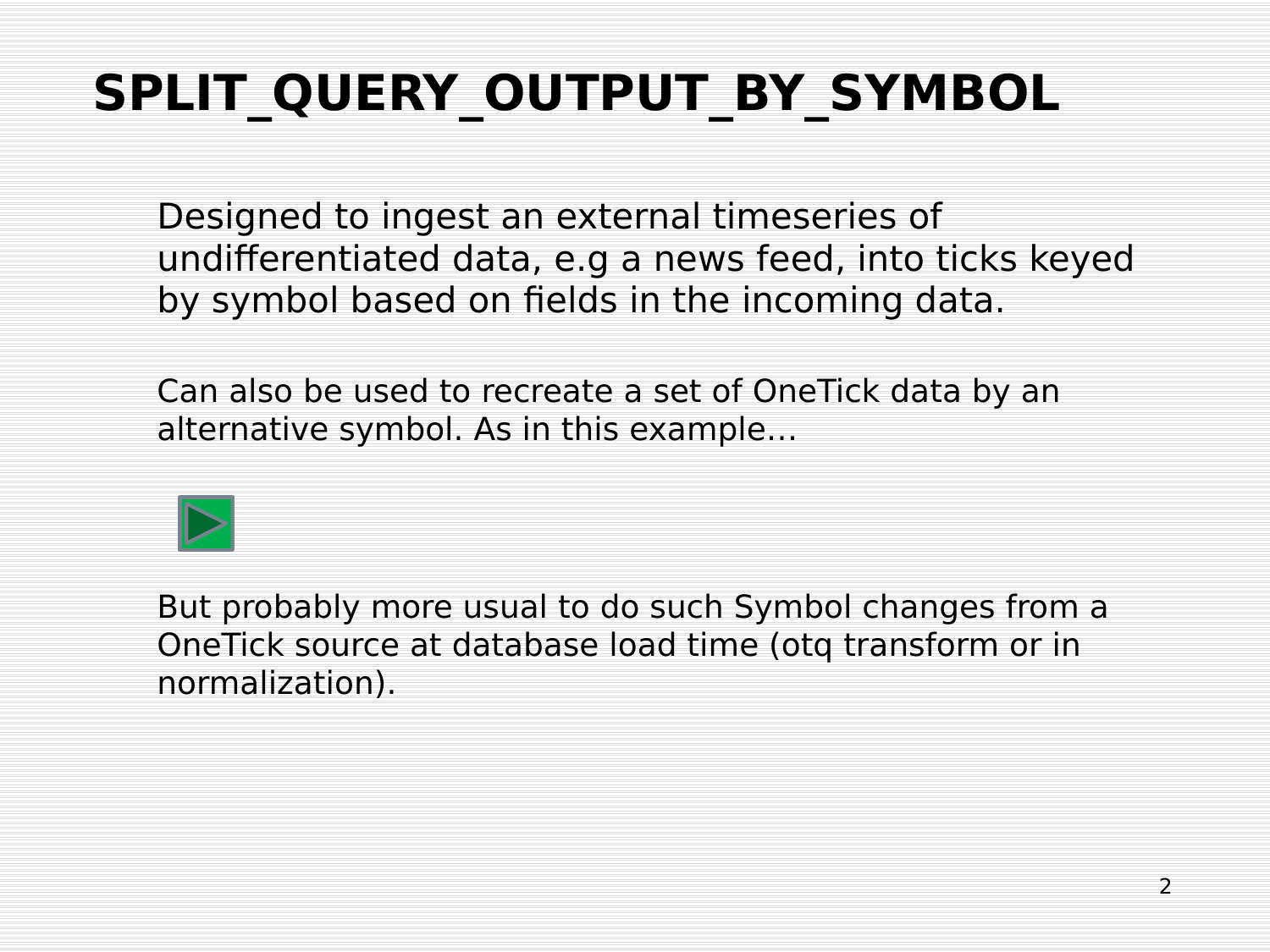

# SPLIT_QUERY_OUTPUT_BY_SYMBOL

Designed to ingest an external timeseries of undifferentiated data, e.g a news feed, into ticks keyed by symbol based on fields in the incoming data.

Can also be used to recreate a set of OneTick data by an alternative symbol. As in this example…

But probably more usual to do such Symbol changes from a OneTick source at database load time (otq transform or in normalization).

2